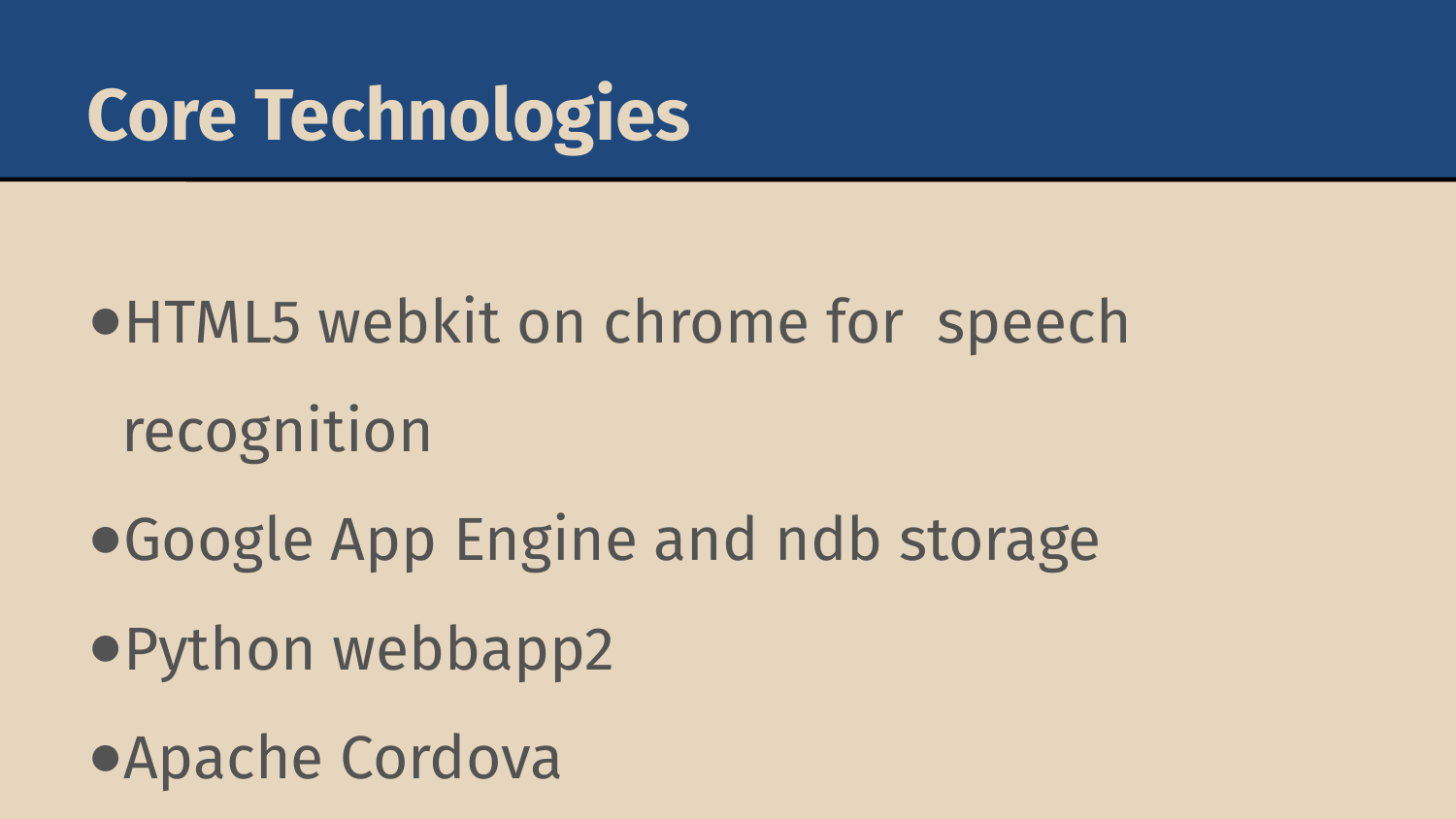

Core Technologies
HTML5 webkit on chrome for  speech recognition
Google App Engine and ndb storage
Python webbapp2
Apache Cordova